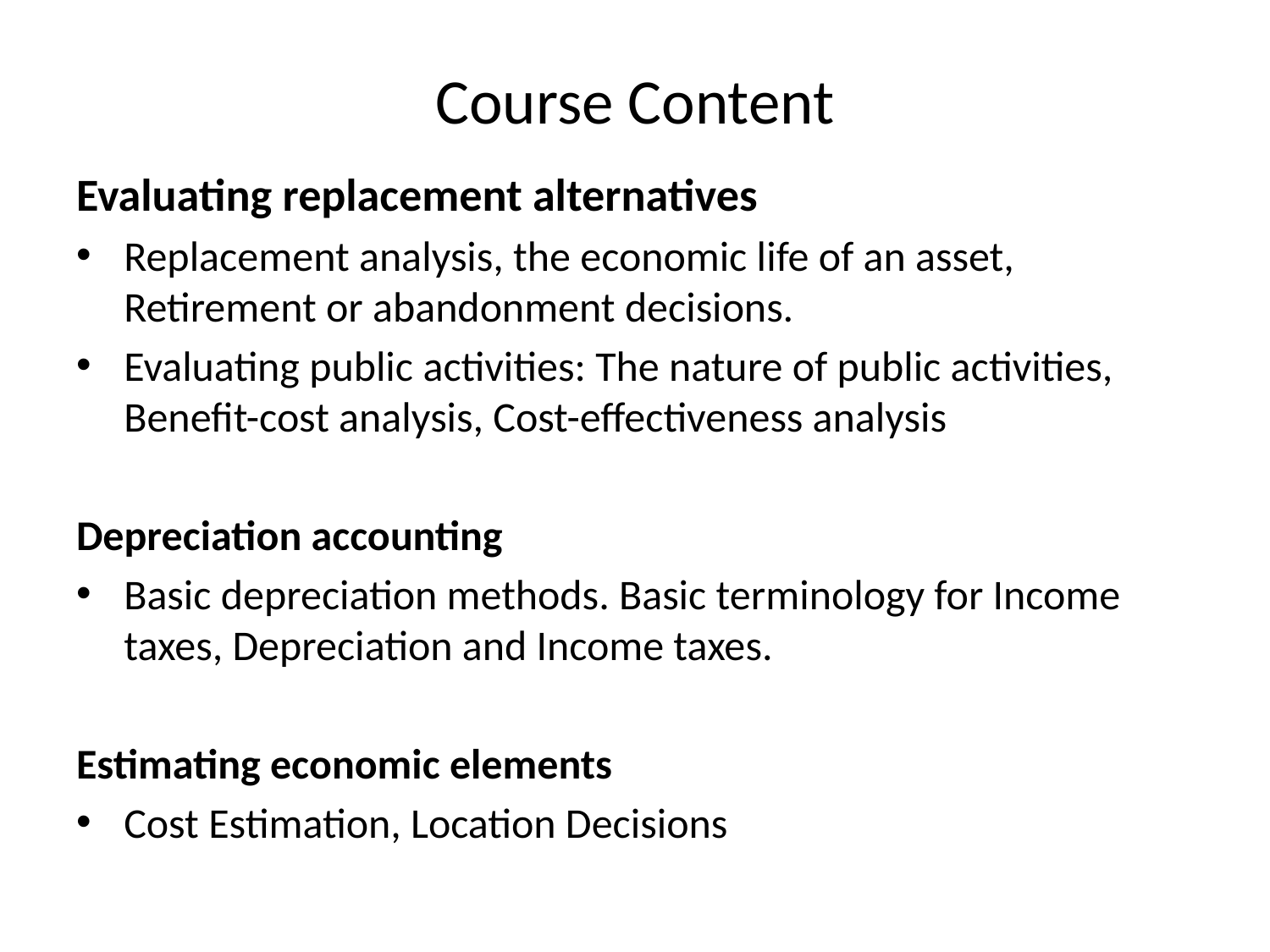

# Course Content
Evaluating replacement alternatives
Replacement analysis, the economic life of an asset, Retirement or abandonment decisions.
Evaluating public activities: The nature of public activities, Benefit-cost analysis, Cost-effectiveness analysis

Depreciation accounting
Basic depreciation methods. Basic terminology for Income taxes, Depreciation and Income taxes.

Estimating economic elements
Cost Estimation, Location Decisions